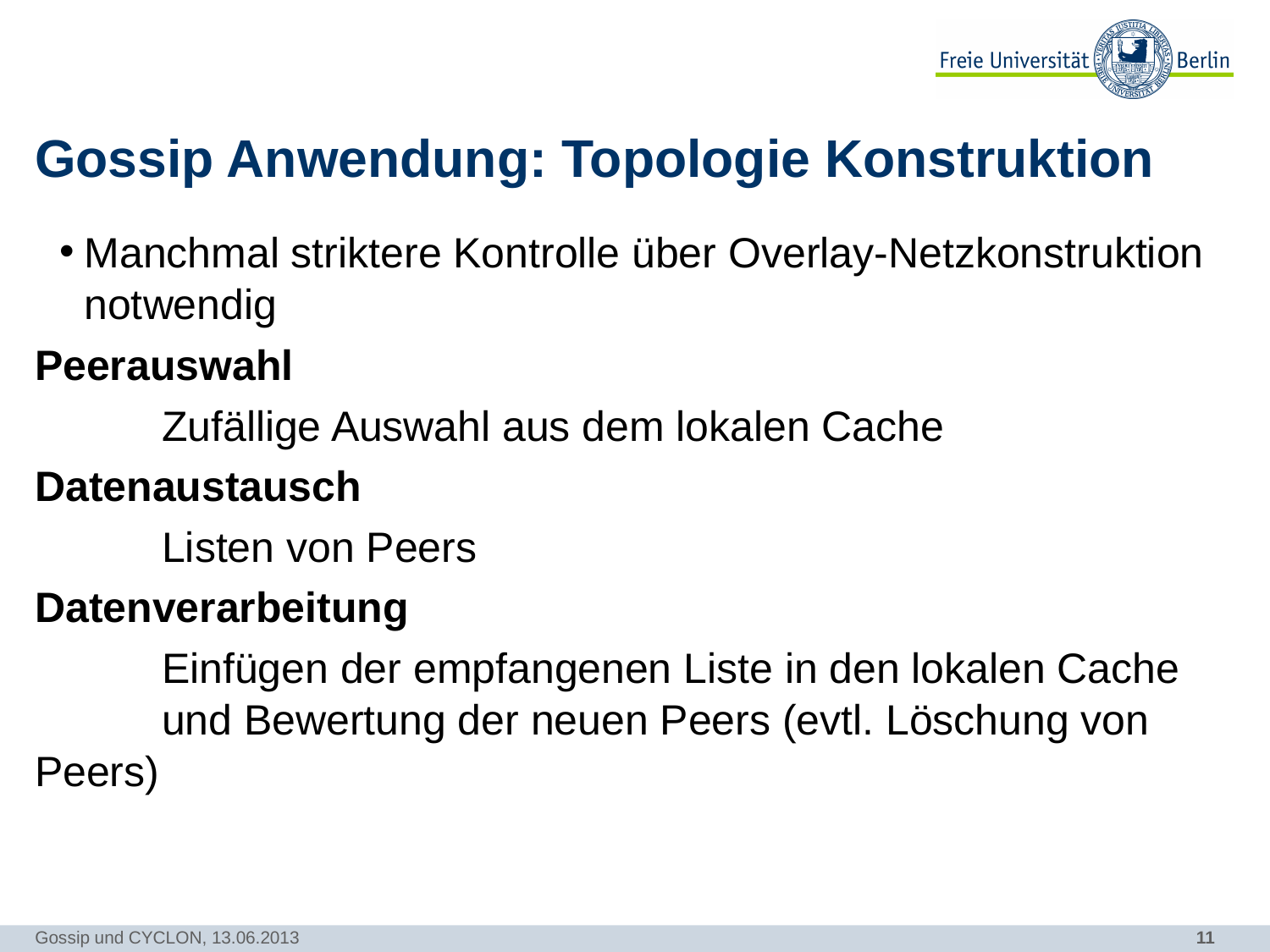

# Gossip Anwendung: Topologie Konstruktion
Manchmal striktere Kontrolle über Overlay-Netzkonstruktion notwendig
Peerauswahl
	Zufällige Auswahl aus dem lokalen Cache
Datenaustausch
	Listen von Peers
Datenverarbeitung
	Einfügen der empfangenen Liste in den lokalen Cache 	und Bewertung der neuen Peers (evtl. Löschung von 	Peers)
Gossip und CYCLON, 13.06.2013